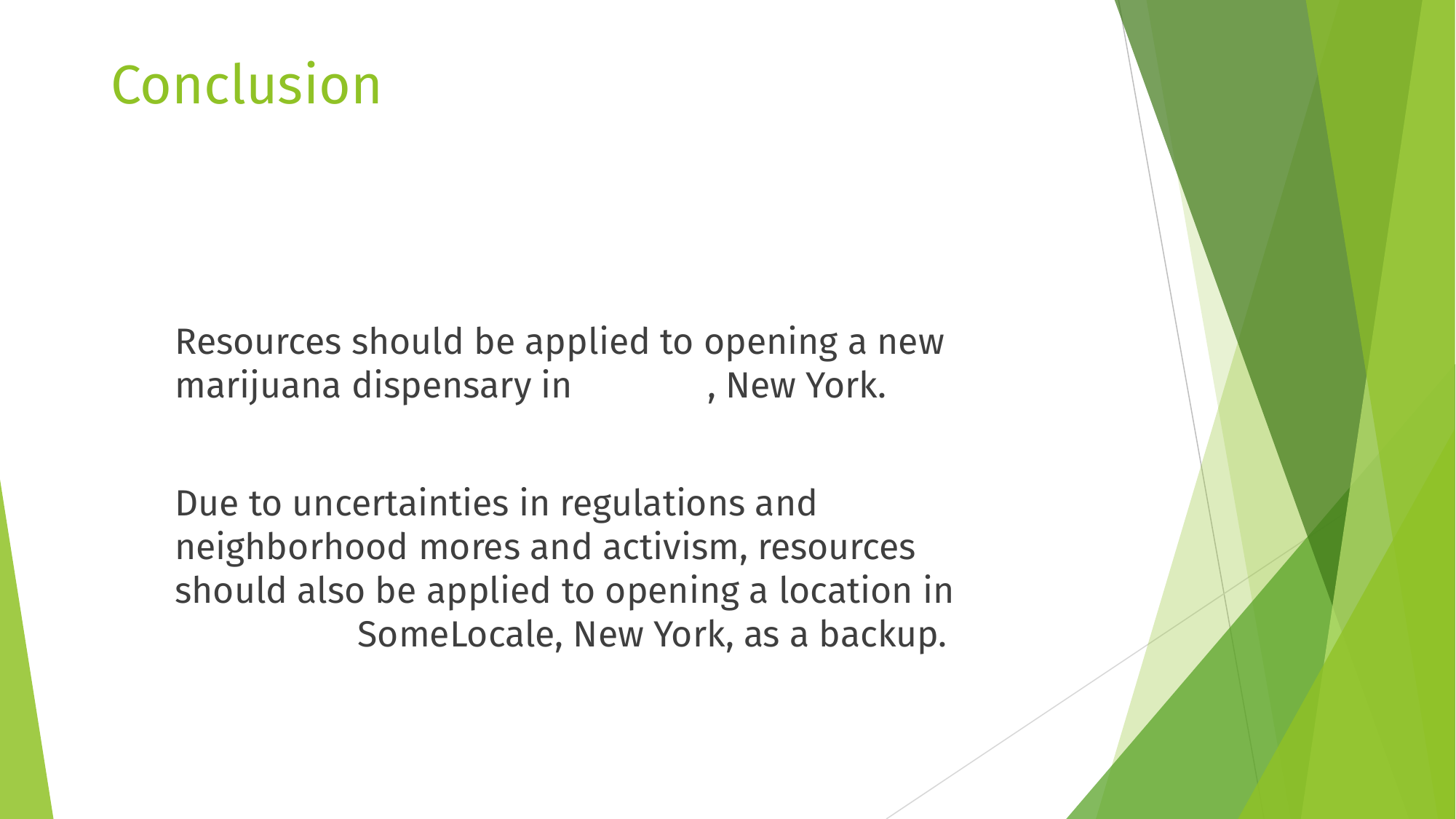

# Conclusion

Resources should be applied to opening a new marijuana dispensary in              , New York.

Due to uncertainties in regulations and neighborhood mores and activism, resources should also be applied to opening a location in                        SomeLocale, New York, as a backup.